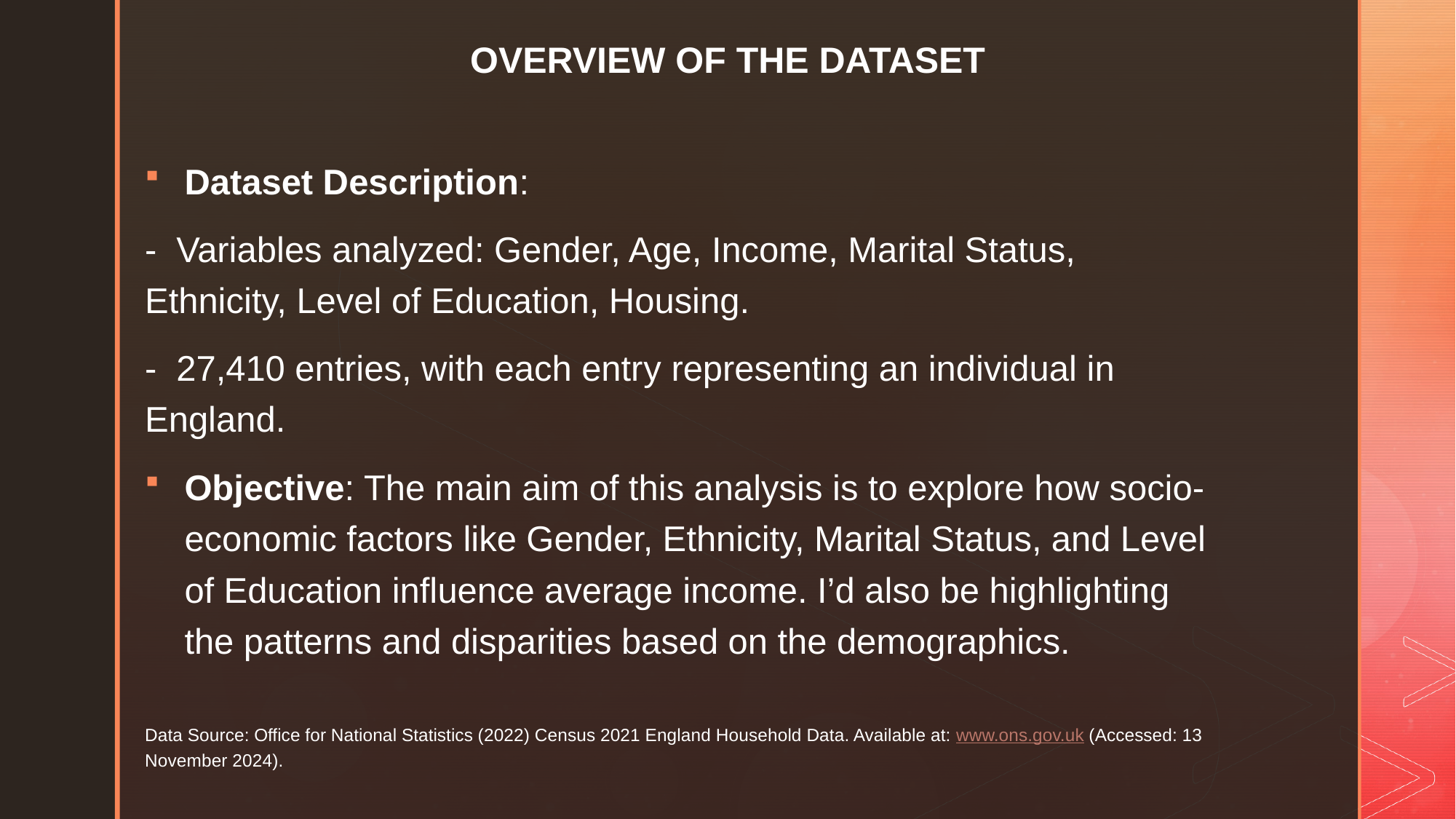

OVERVIEW OF THE DATASET
Dataset Description:
-  Variables analyzed: Gender, Age, Income, Marital Status, Ethnicity, Level of Education, Housing.
-  27,410 entries, with each entry representing an individual in England.
Objective: The main aim of this analysis is to explore how socio-economic factors like Gender, Ethnicity, Marital Status, and Level of Education influence average income. I’d also be highlighting the patterns and disparities based on the demographics.

Data Source: Office for National Statistics (2022) Census 2021 England Household Data. Available at: www.ons.gov.uk (Accessed: 13 November 2024).